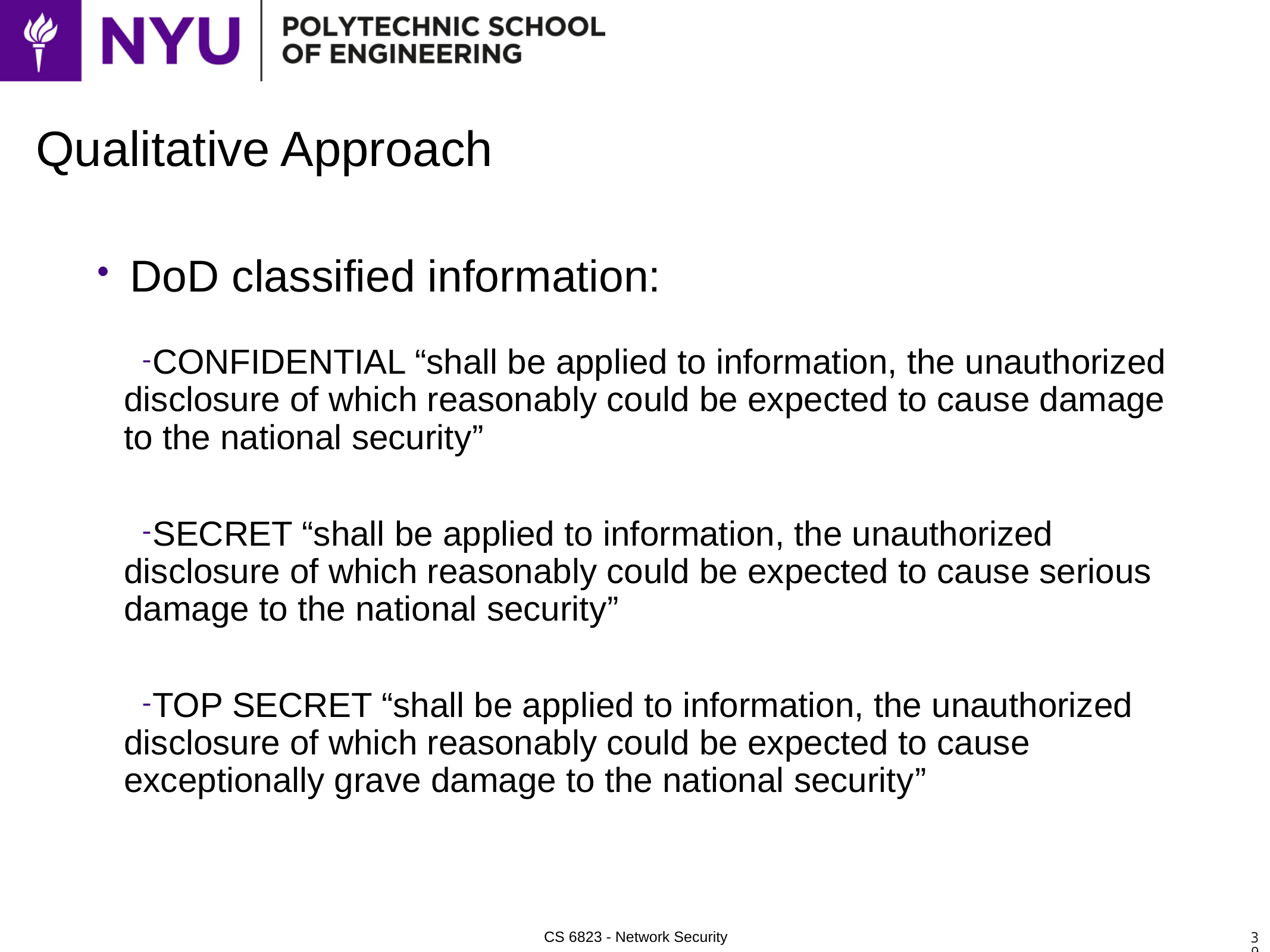

# Qualitative Approach

DoD classified information:

CONFIDENTIAL “shall be applied to information, the unauthorized disclosure of which reasonably could be expected to cause damage to the national security”

SECRET “shall be applied to information, the unauthorized disclosure of which reasonably could be expected to cause serious damage to the national security”

TOP SECRET “shall be applied to information, the unauthorized disclosure of which reasonably could be expected to cause exceptionally grave damage to the national security”
39